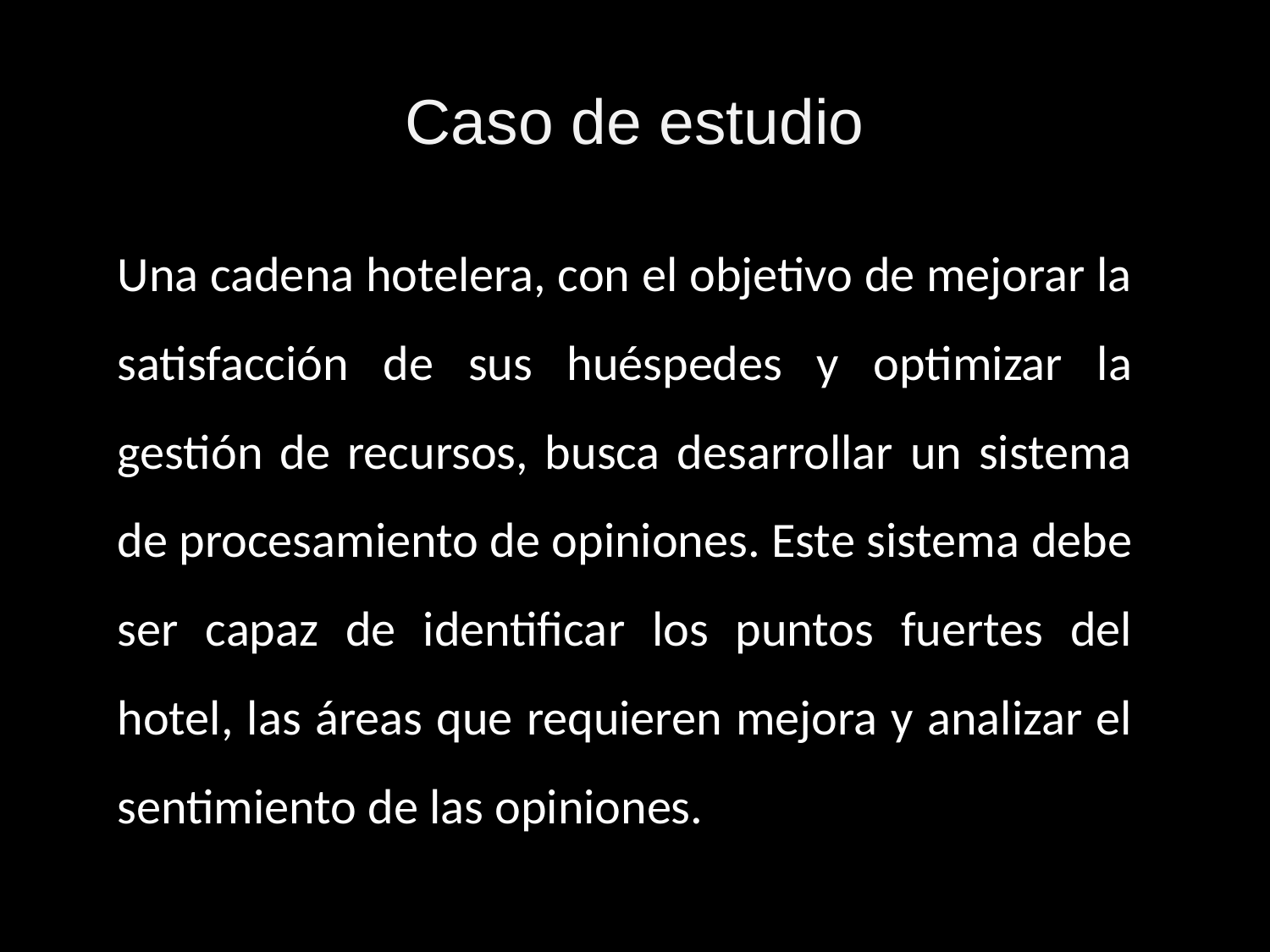

Caso de estudio
Una cadena hotelera, con el objetivo de mejorar la satisfacción de sus huéspedes y optimizar la gestión de recursos, busca desarrollar un sistema de procesamiento de opiniones. Este sistema debe ser capaz de identificar los puntos fuertes del hotel, las áreas que requieren mejora y analizar el sentimiento de las opiniones.